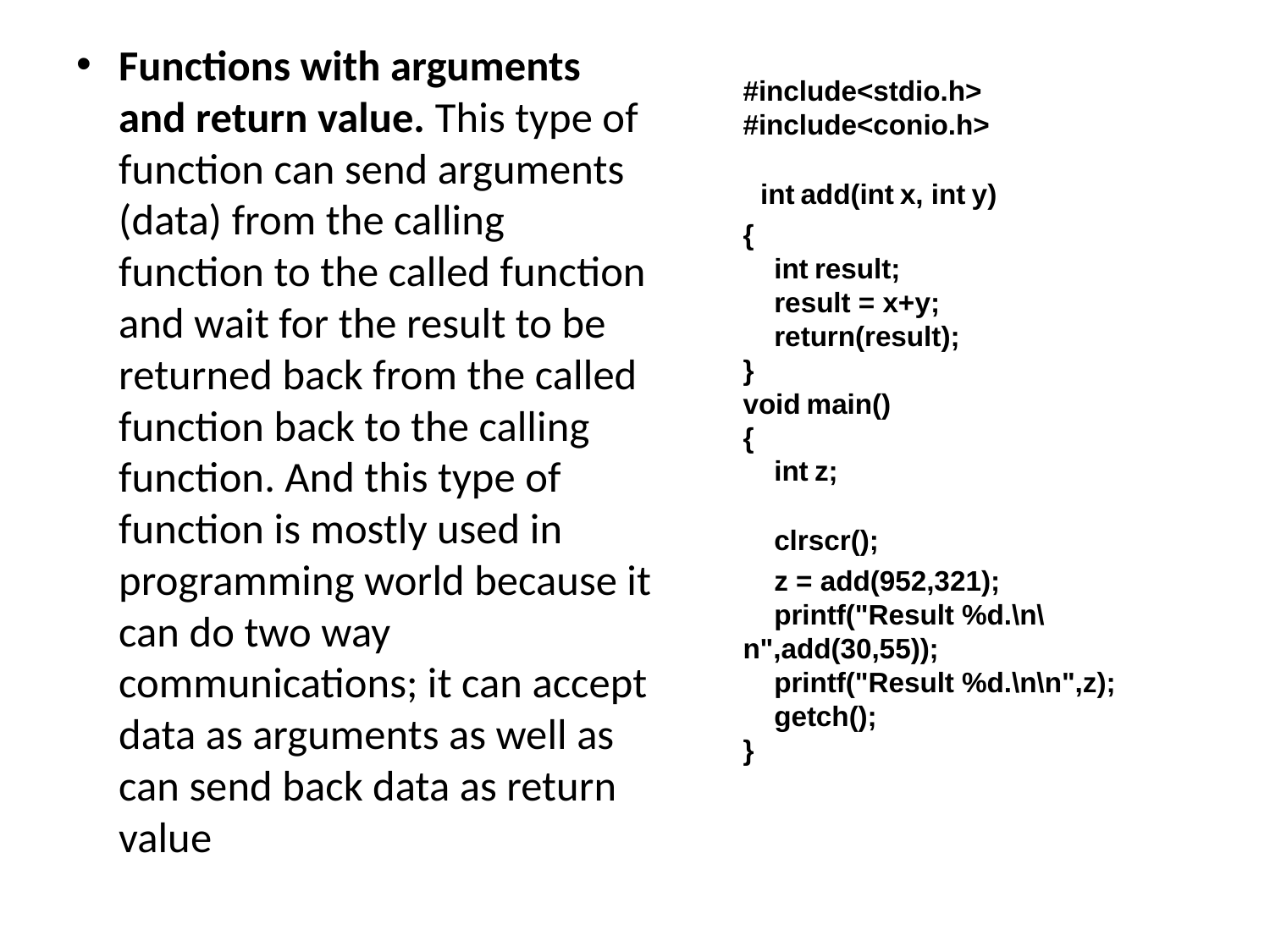

Functions with arguments and return value. This type of function can send arguments (data) from the calling function to the called function and wait for the result to be returned back from the called function back to the calling function. And this type of function is mostly used in programming world because it can do two way communications; it can accept data as arguments as well as can send back data as return value
#include<stdio.h>
#include<conio.h>
 int add(int x, int y)
{
    int result;
    result = x+y;
    return(result);
}
void main()
{
    int z;
    clrscr();
    z = add(952,321);
    printf("Result %d.\n\n",add(30,55));
    printf("Result %d.\n\n",z);
    getch();
}